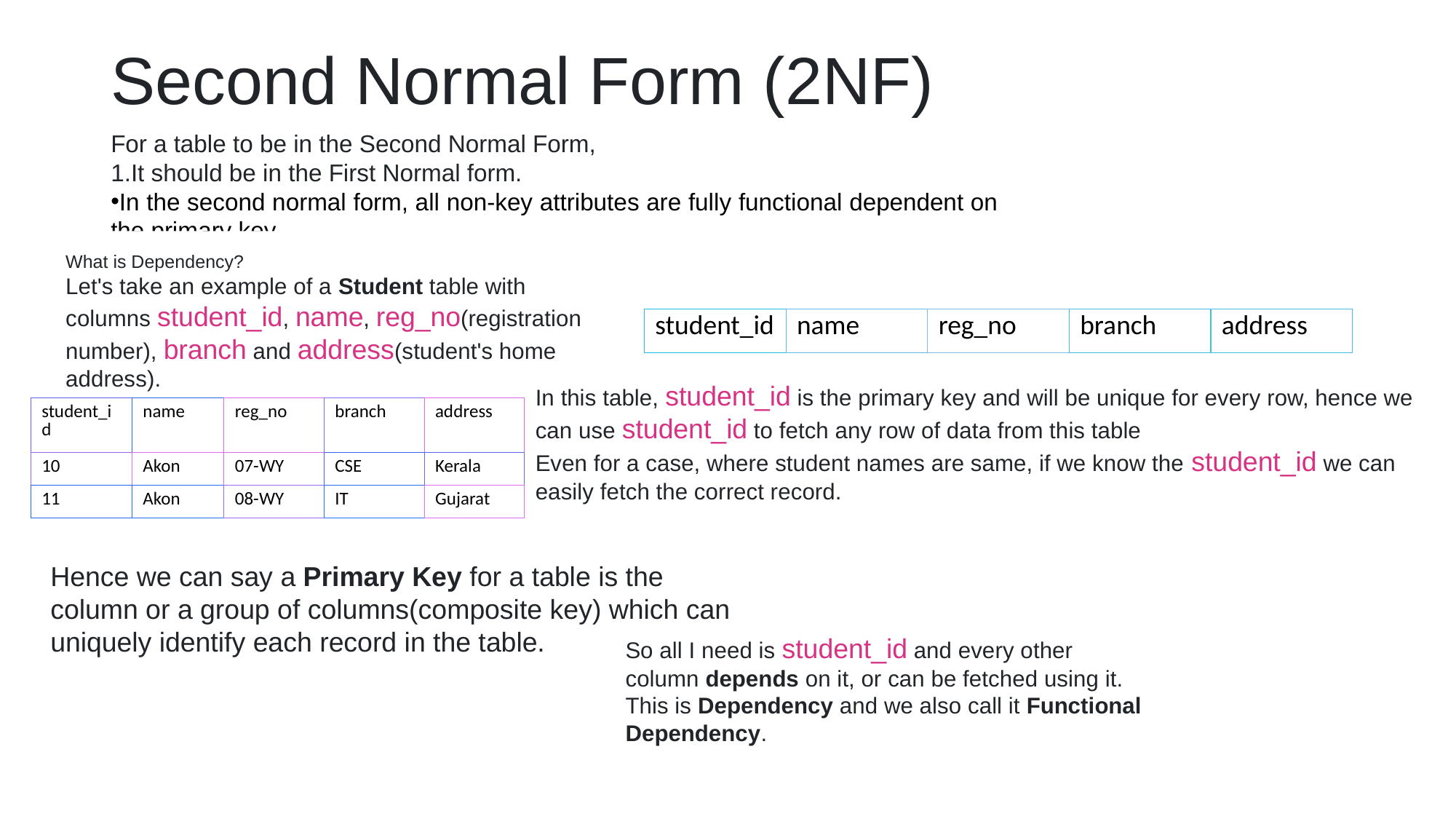

# Second Normal Form (2NF)
For a table to be in the Second Normal Form,
It should be in the First Normal form.
In the second normal form, all non-key attributes are fully functional dependent on the primary key
What is Dependency?
Let's take an example of a Student table with columns student_id, name, reg_no(registration number), branch and address(student's home address).
| student\_id | name | reg\_no | branch | address |
| --- | --- | --- | --- | --- |
In this table, student_id is the primary key and will be unique for every row, hence we can use student_id to fetch any row of data from this table
Even for a case, where student names are same, if we know the student_id we can easily fetch the correct record.
| student\_id | name | reg\_no | branch | address |
| --- | --- | --- | --- | --- |
| 10 | Akon | 07-WY | CSE | Kerala |
| 11 | Akon | 08-WY | IT | Gujarat |
Hence we can say a Primary Key for a table is the column or a group of columns(composite key) which can uniquely identify each record in the table.
So all I need is student_id and every other column depends on it, or can be fetched using it.
This is Dependency and we also call it Functional Dependency.